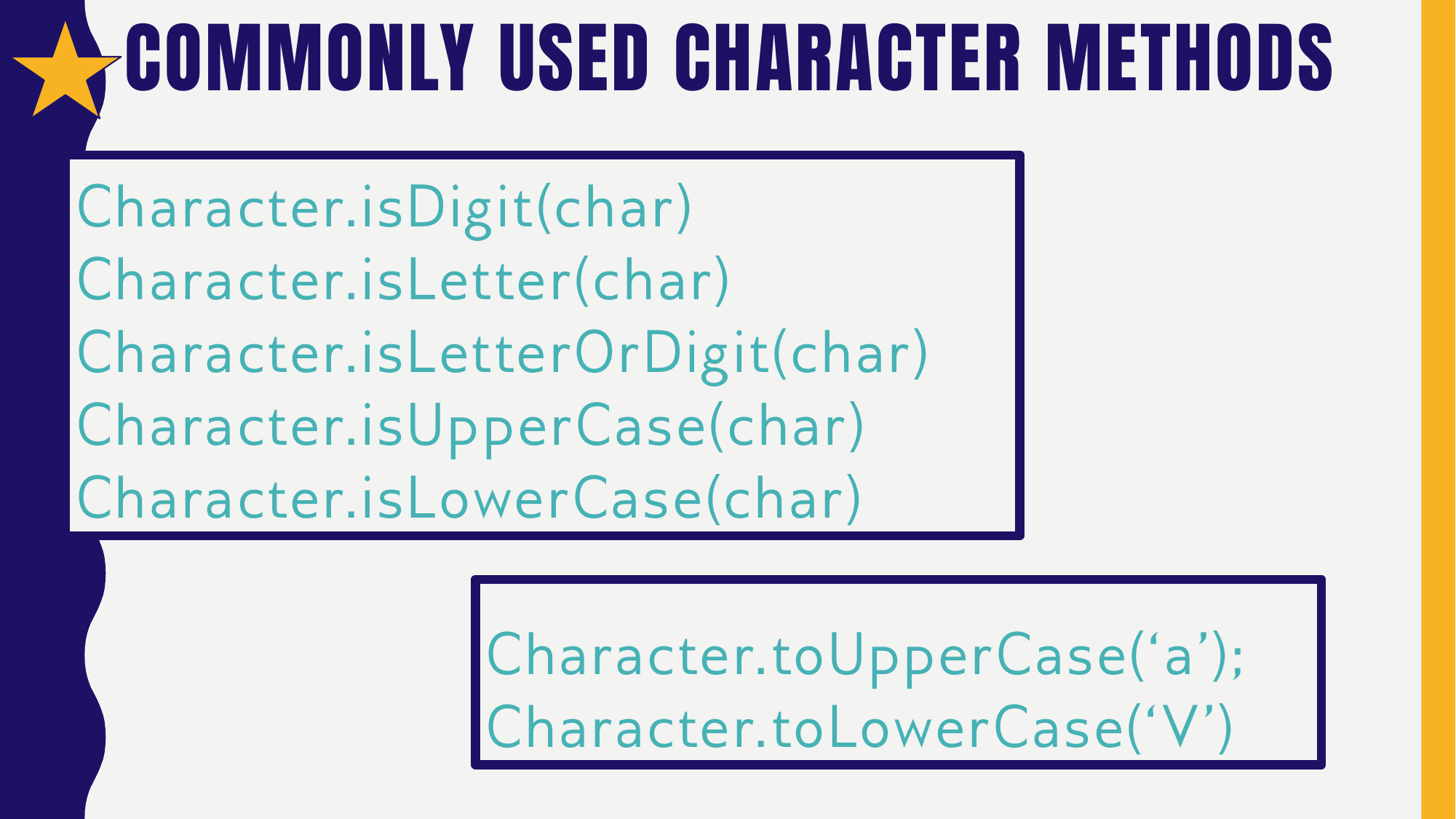

# Commonly used character methods
Character.isDigit(char)
Character.isLetter(char)
Character.isLetterOrDigit(char)
Character.isUpperCase(char)
Character.isLowerCase(char)
Character.toUpperCase(‘a’);
Character.toLowerCase(‘V’)